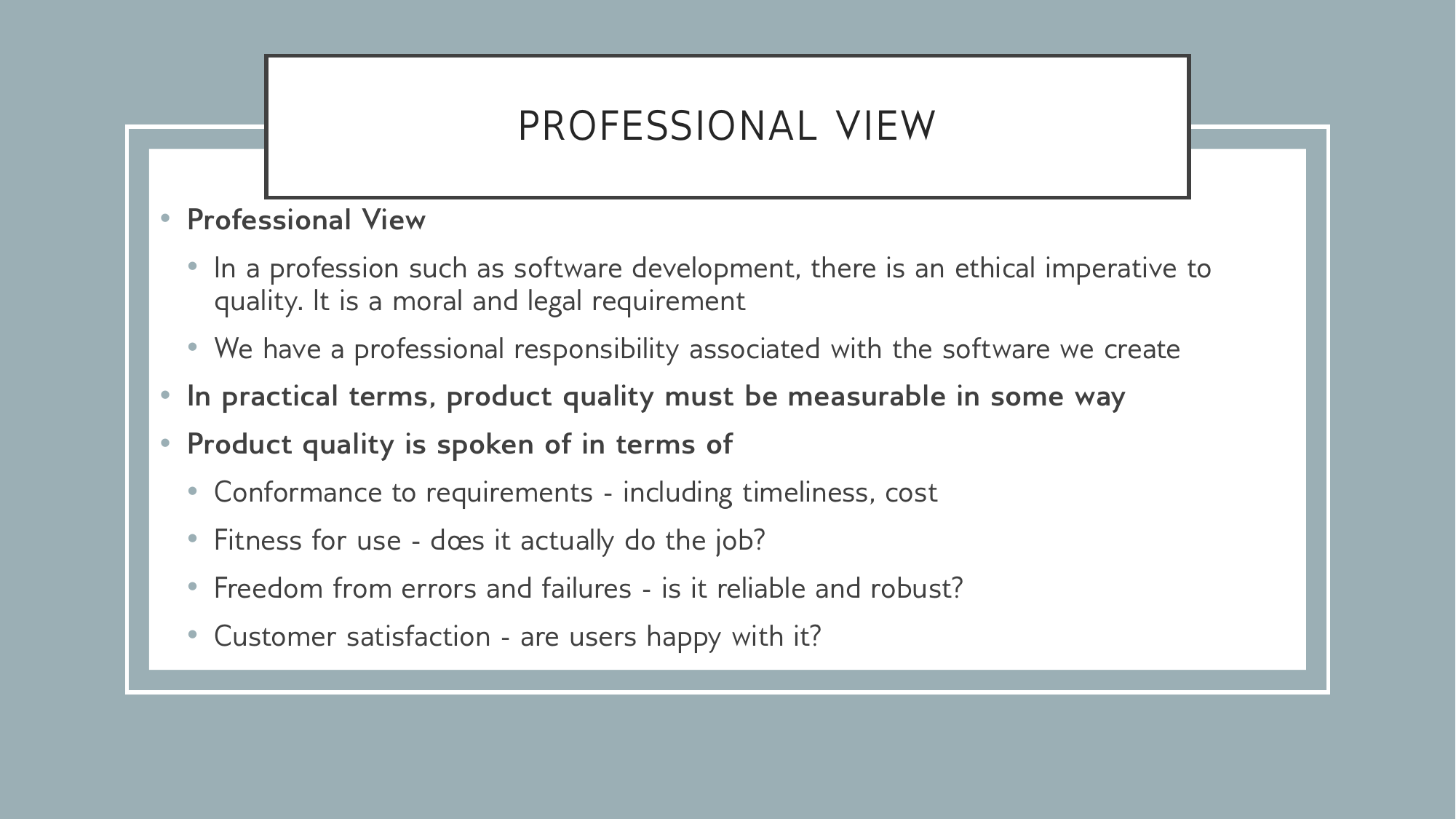

# Professional View

Professional View
In a profession such as software development, there is an ethical imperative to quality. It is a moral and legal requirement
We have a professional responsibility associated with the software we create
In practical terms, product quality must be measurable in some way
Product quality is spoken of in terms of
Conformance to requirements - including timeliness, cost
Fitness for use - does it actually do the job?
Freedom from errors and failures - is it reliable and robust?
Customer satisfaction - are users happy with it?